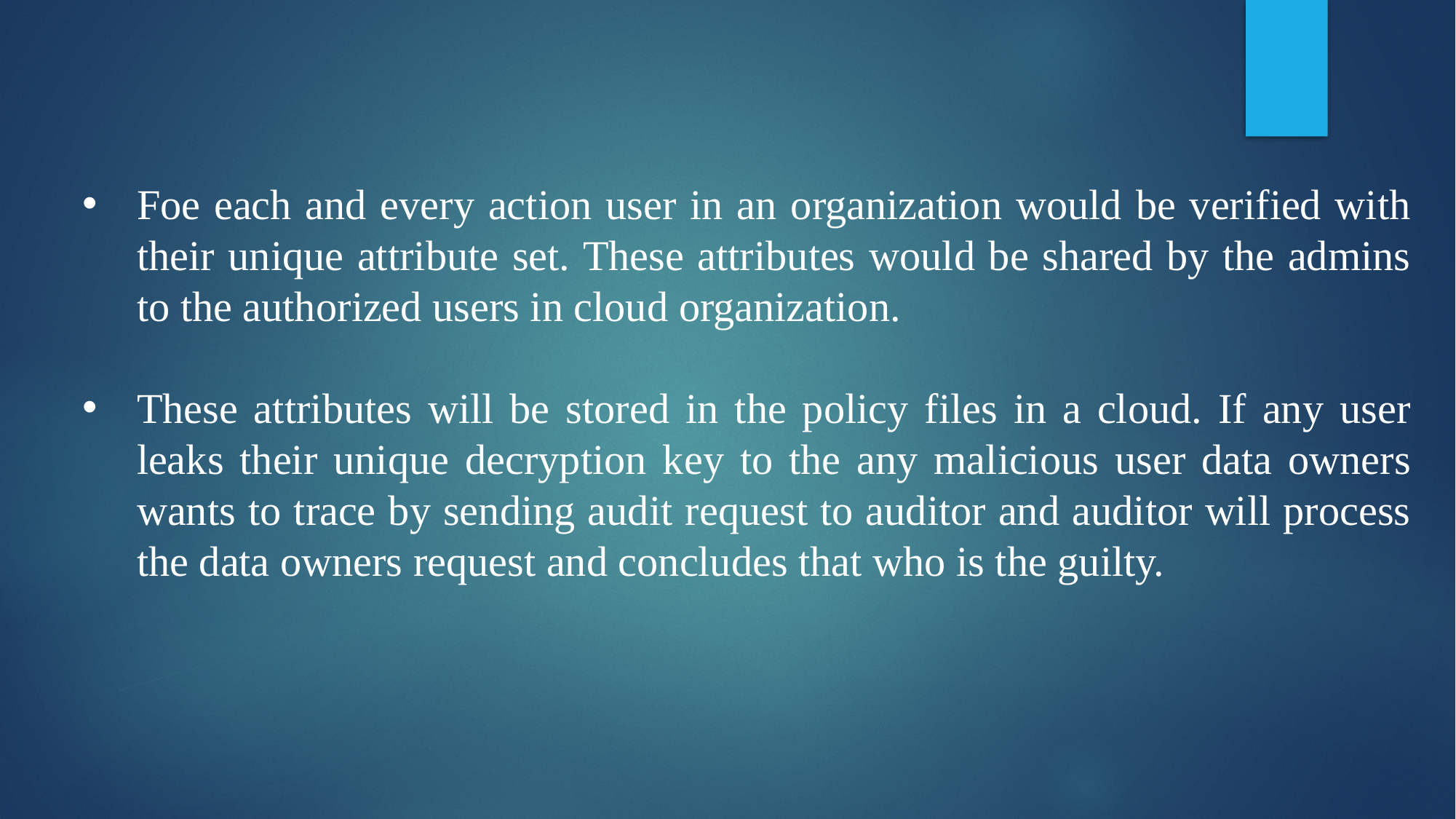

Foe each and every action user in an organization would be verified with their unique attribute set. These attributes would be shared by the admins to the authorized users in cloud organization.

These attributes will be stored in the policy files in a cloud. If any user leaks their unique decryption key to the any malicious user data owners wants to trace by sending audit request to auditor and auditor will process the data owners request and concludes that who is the guilty.